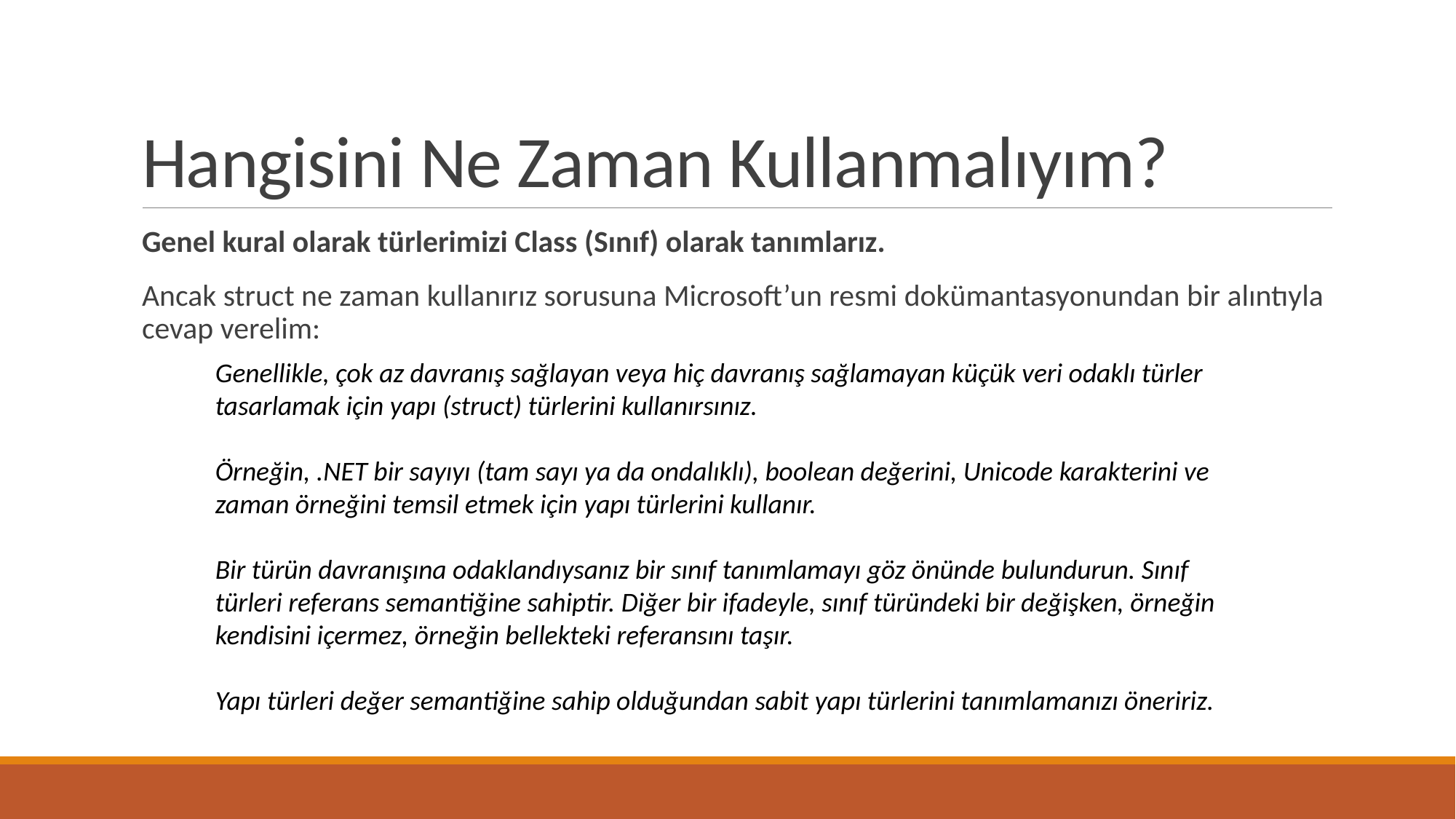

# Hangisini Ne Zaman Kullanmalıyım?
Genel kural olarak türlerimizi Class (Sınıf) olarak tanımlarız.
Ancak struct ne zaman kullanırız sorusuna Microsoft’un resmi dokümantasyonundan bir alıntıyla cevap verelim:
Genellikle, çok az davranış sağlayan veya hiç davranış sağlamayan küçük veri odaklı türler tasarlamak için yapı (struct) türlerini kullanırsınız.

Örneğin, .NET bir sayıyı (tam sayı ya da ondalıklı), boolean değerini, Unicode karakterini ve zaman örneğini temsil etmek için yapı türlerini kullanır.

Bir türün davranışına odaklandıysanız bir sınıf tanımlamayı göz önünde bulundurun. Sınıf türleri referans semantiğine sahiptir. Diğer bir ifadeyle, sınıf türündeki bir değişken, örneğin kendisini içermez, örneğin bellekteki referansını taşır.

Yapı türleri değer semantiğine sahip olduğundan sabit yapı türlerini tanımlamanızı öneririz.